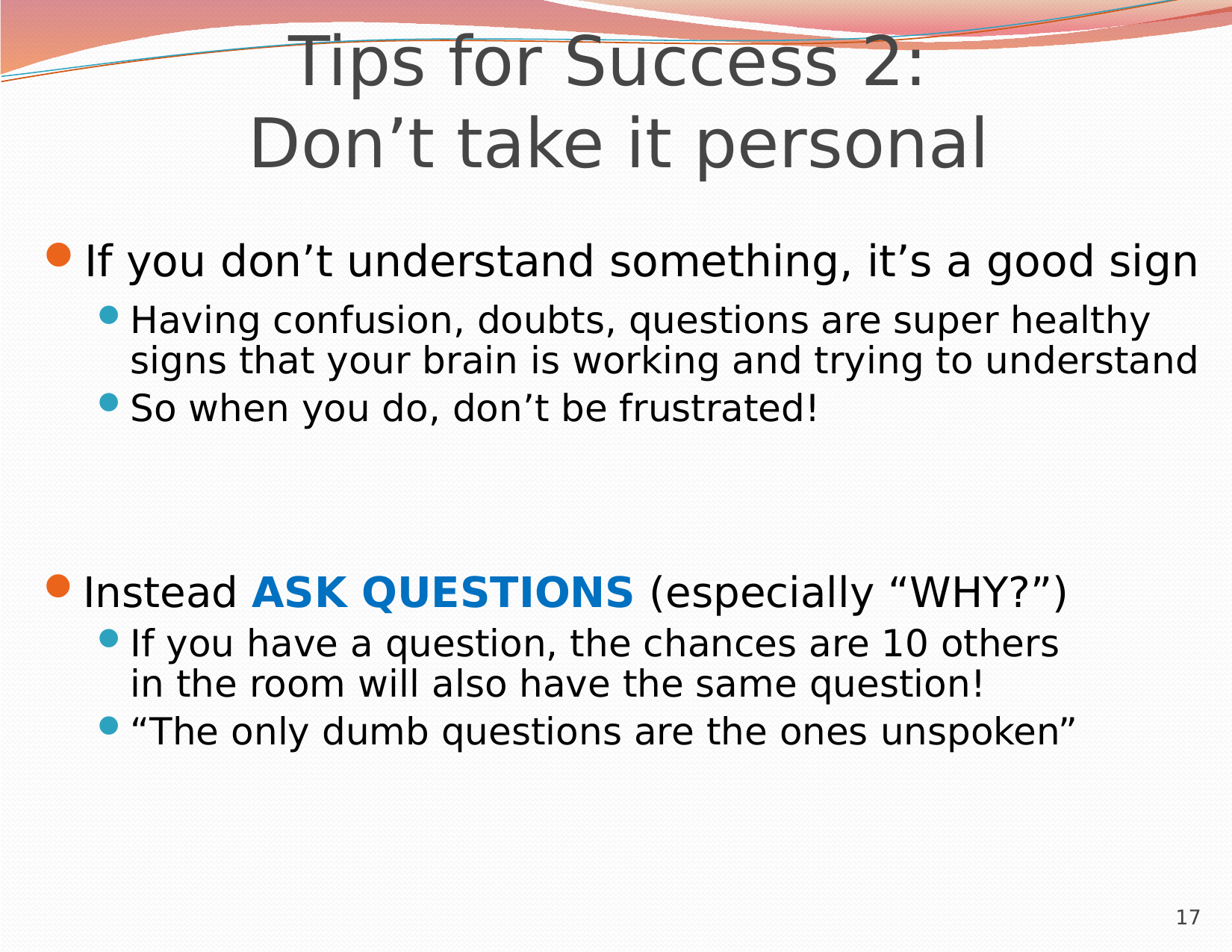

# Tips for Success 2: Don’t take it personal
If you don’t understand something, it’s a good sign
Having confusion, doubts, questions are super healthy signs that your brain is working and trying to understand
So when you do, don’t be frustrated!

Instead ASK QUESTIONS (especially “WHY?”)
If you have a question, the chances are 10 others
in the room will also have the same question!
“The only dumb questions are the ones unspoken”